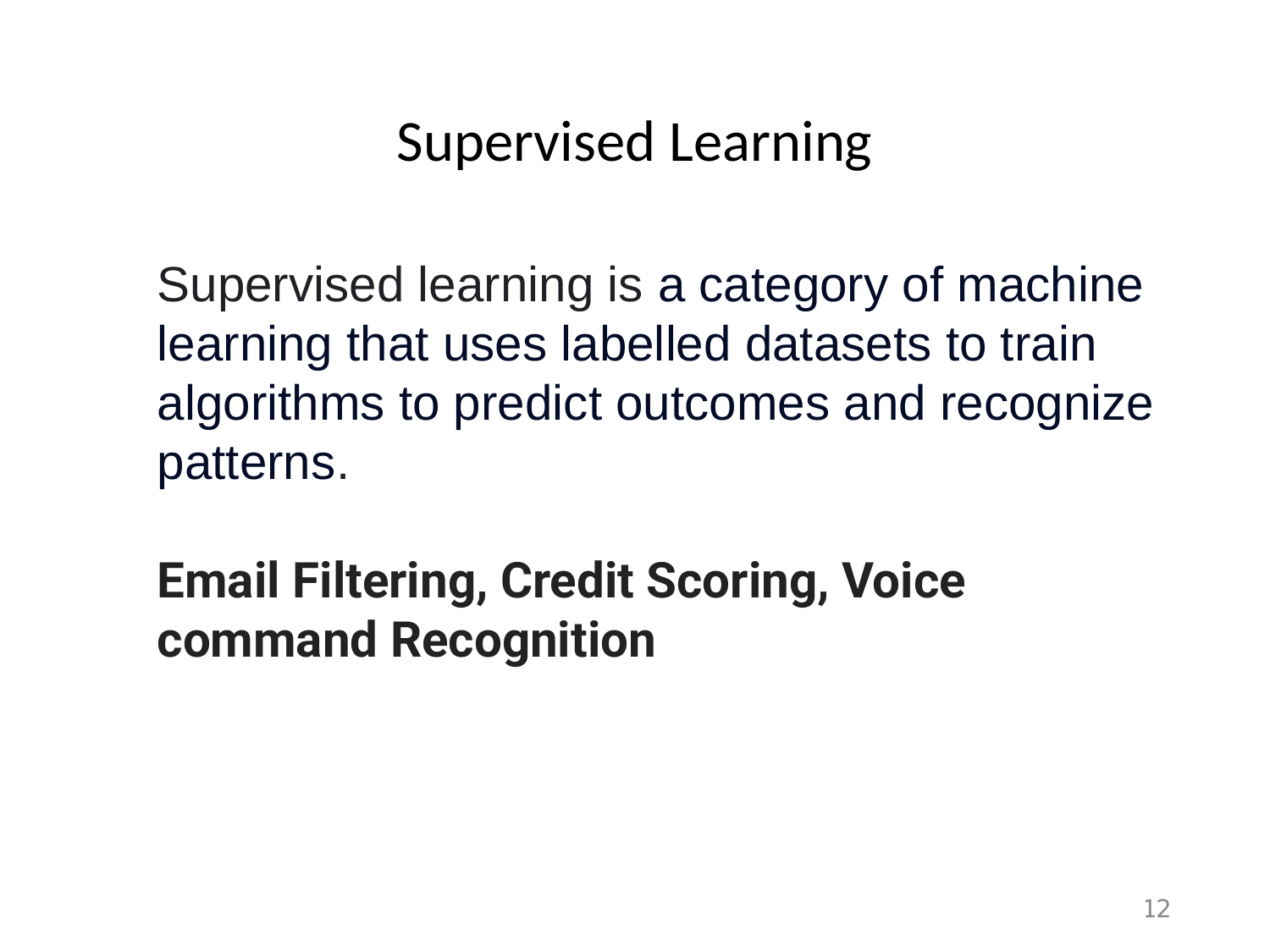

# Supervised Learning
Supervised learning is a category of machine learning that uses labelled datasets to train algorithms to predict outcomes and recognize patterns.

Email Filtering, Credit Scoring, Voice command Recognition
12